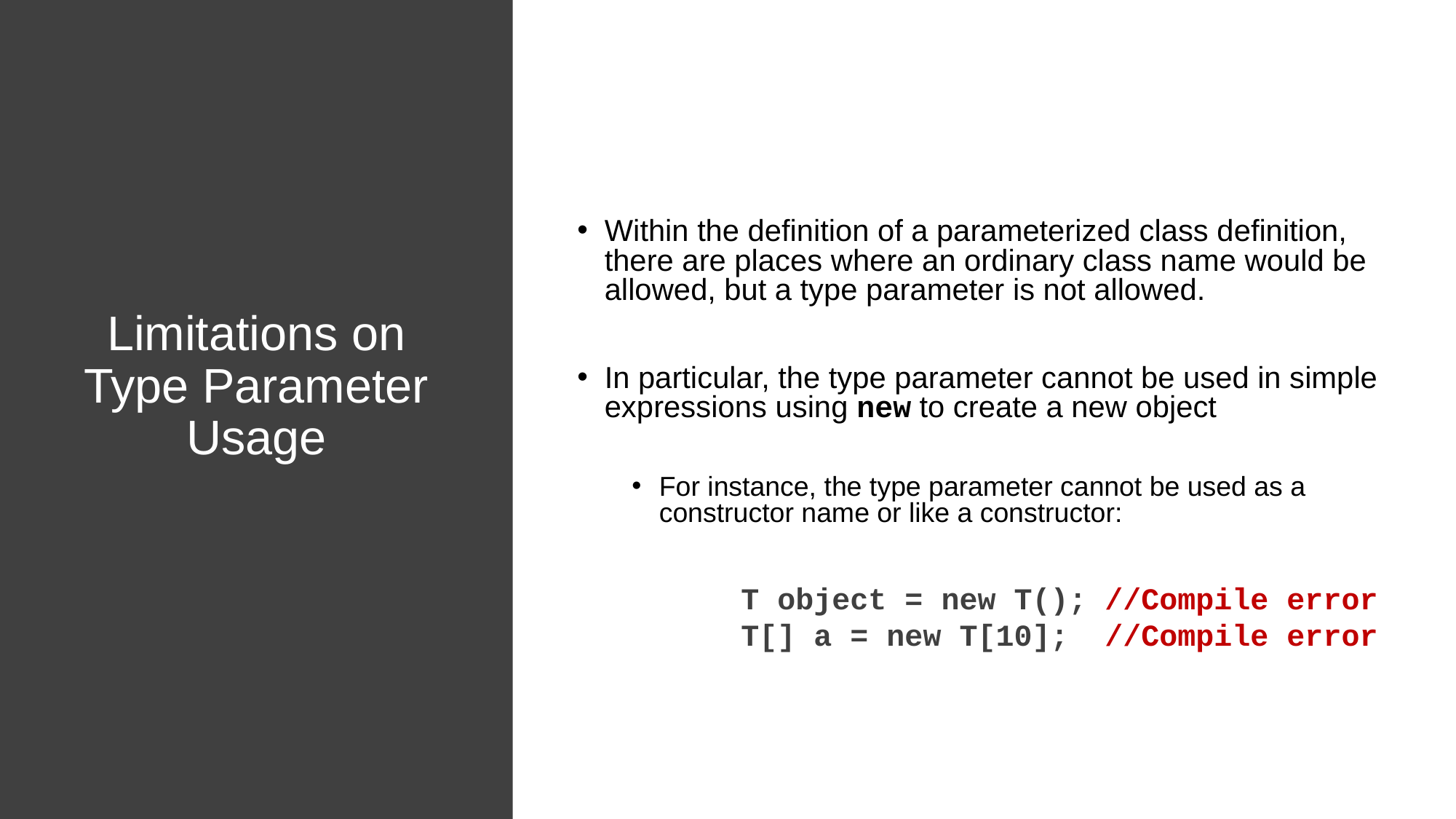

Within the definition of a parameterized class definition, there are places where an ordinary class name would be allowed, but a type parameter is not allowed.

In particular, the type parameter cannot be used in simple expressions using new to create a new object

For instance, the type parameter cannot be used as a constructor name or like a constructor:

T object = new T(); //Compile error
T[] a = new T[10];  //Compile error
# Limitations on Type Parameter Usage